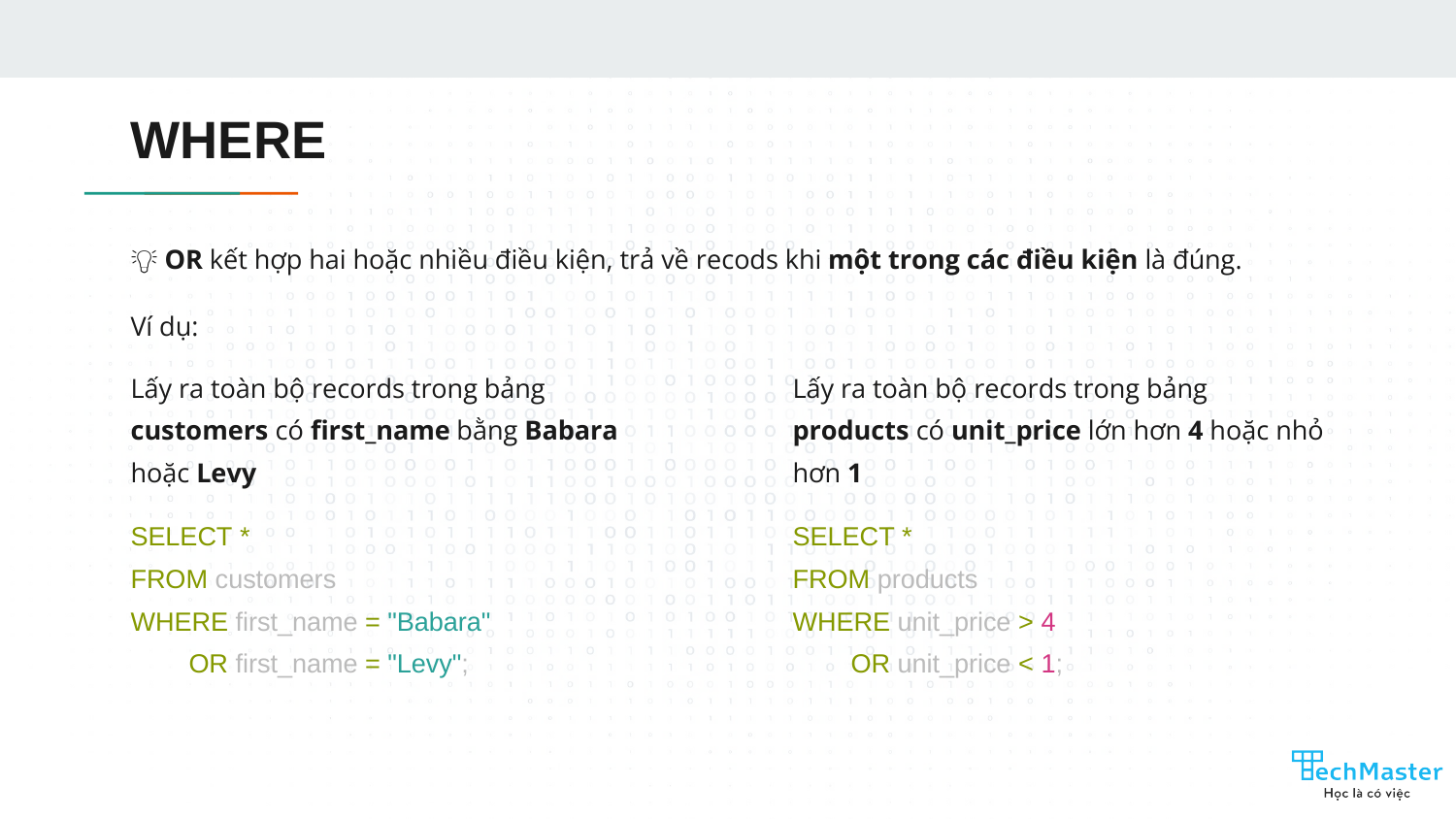

# WHERE
💡 OR kết hợp hai hoặc nhiều điều kiện, trả về recods khi một trong các điều kiện là đúng.
Ví dụ:

Lấy ra toàn bộ records trong bảng customers có first_name bằng Babara hoặc Levy
SELECT *
FROM customers
WHERE first_name = "Babara"
        OR first_name = "Levy";
Lấy ra toàn bộ records trong bảng products có unit_price lớn hơn 4 hoặc nhỏ hơn 1
SELECT *
FROM products
WHERE unit_price > 4
        OR unit_price < 1;